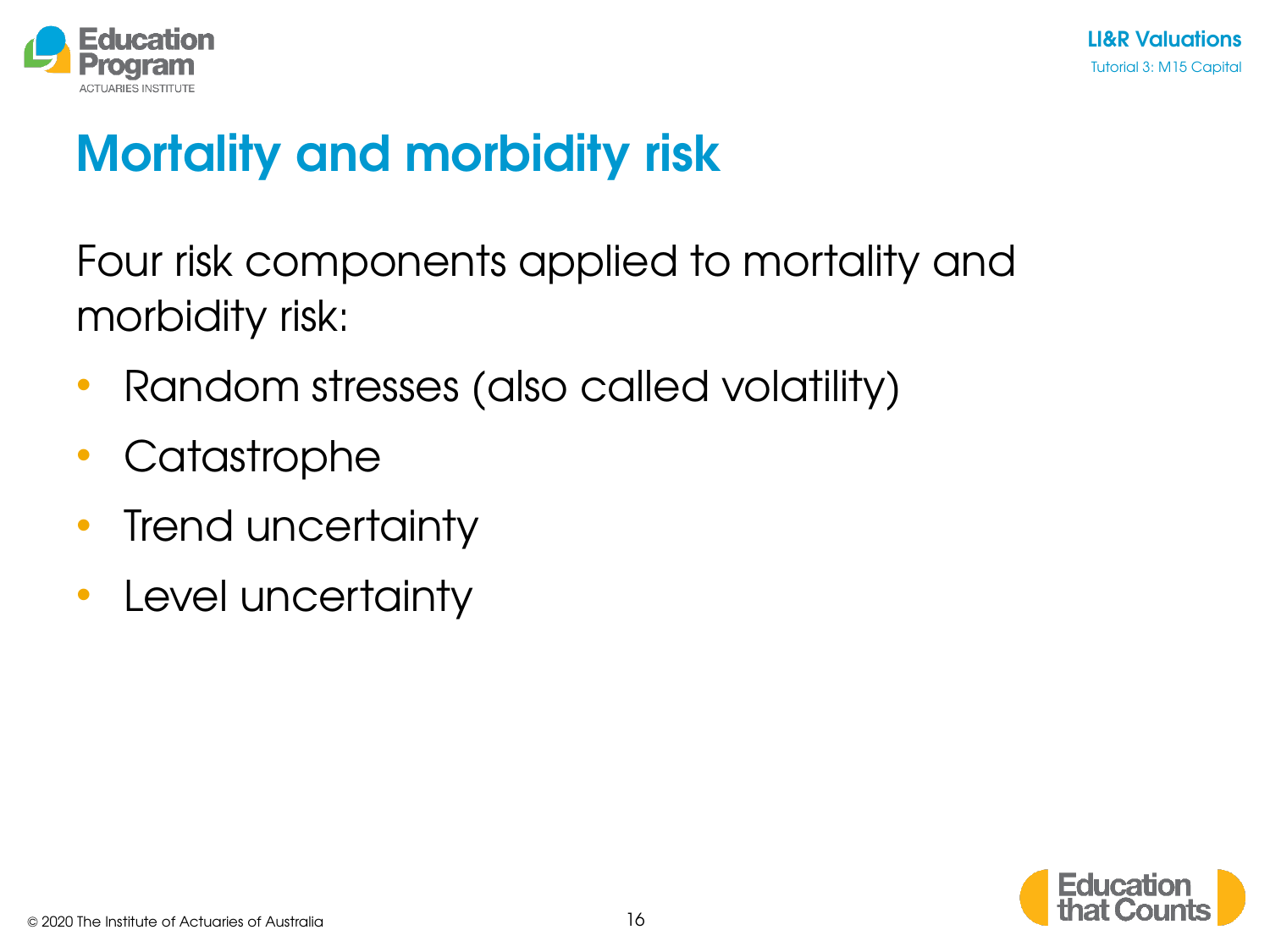

# Mortality and morbidity risk
Four risk components applied to mortality and morbidity risk:
Random stresses (also called volatility)
Catastrophe
Trend uncertainty
Level uncertainty